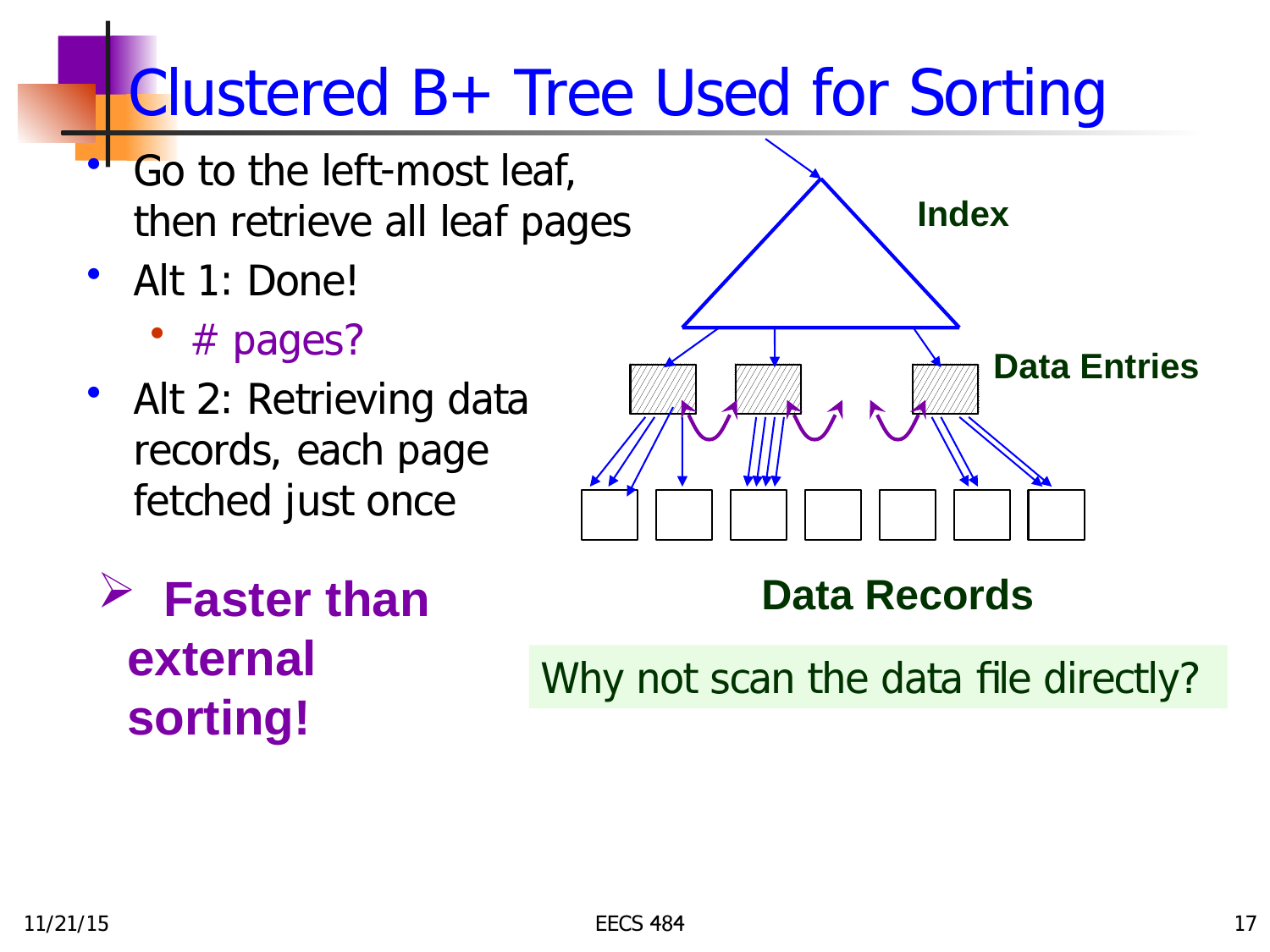

# Clustered B+ Tree Used for Sorting
Go to the left-most leaf, then retrieve all leaf pages
Alt 1: Done!
# pages?
Alt 2: Retrieving data records, each page
fetched just once

Index

Data Entries

Data Records

  Faster than external sorting!
Why not scan the data file directly?

11/21/15
EECS 484
17